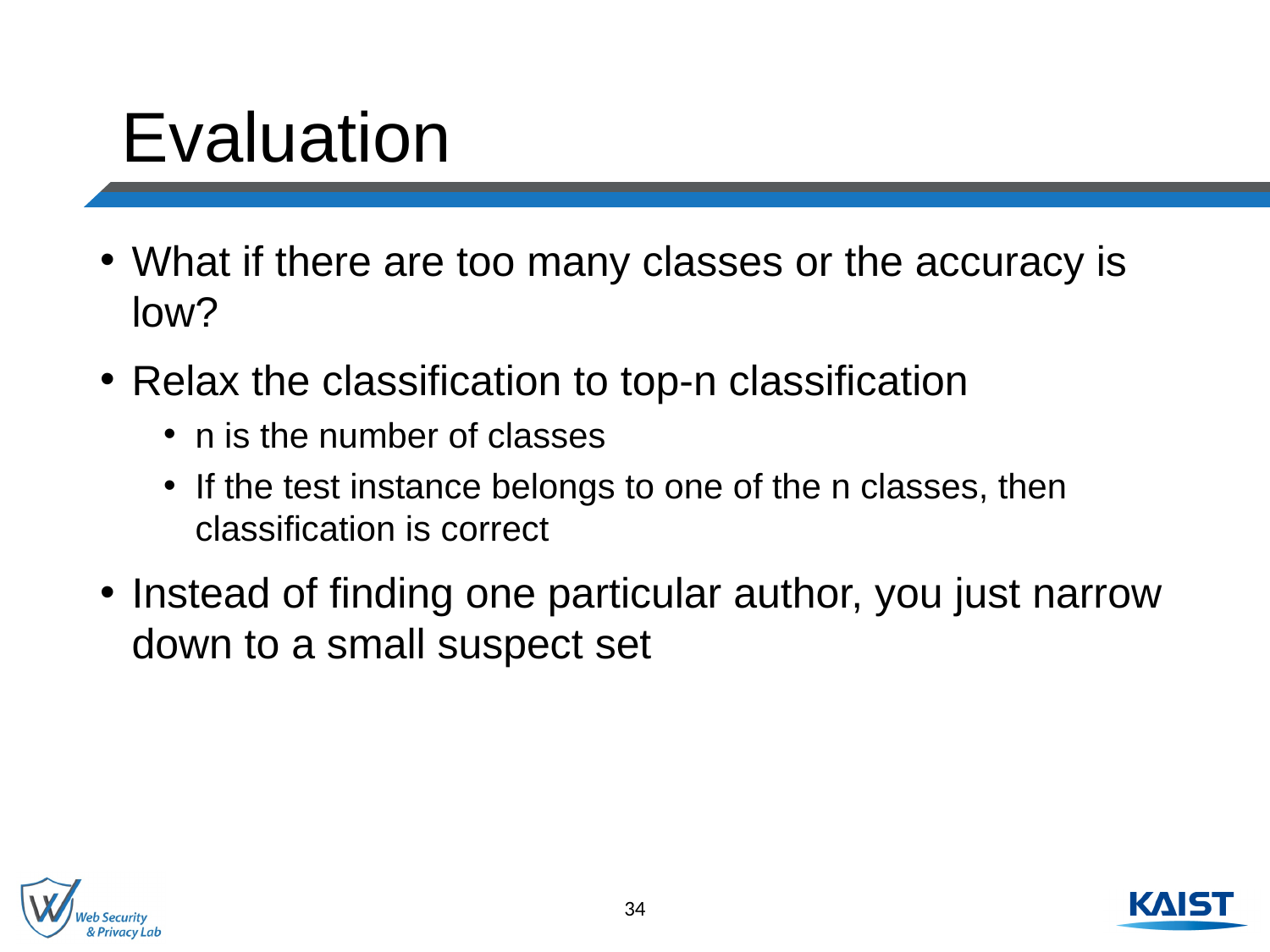

# Evaluation
What if there are too many classes or the accuracy is low?
Relax the classification to top-n classification
n is the number of classes
If the test instance belongs to one of the n classes, then  classification is correct
Instead of finding one particular author, you just narrow down to a small suspect set
34